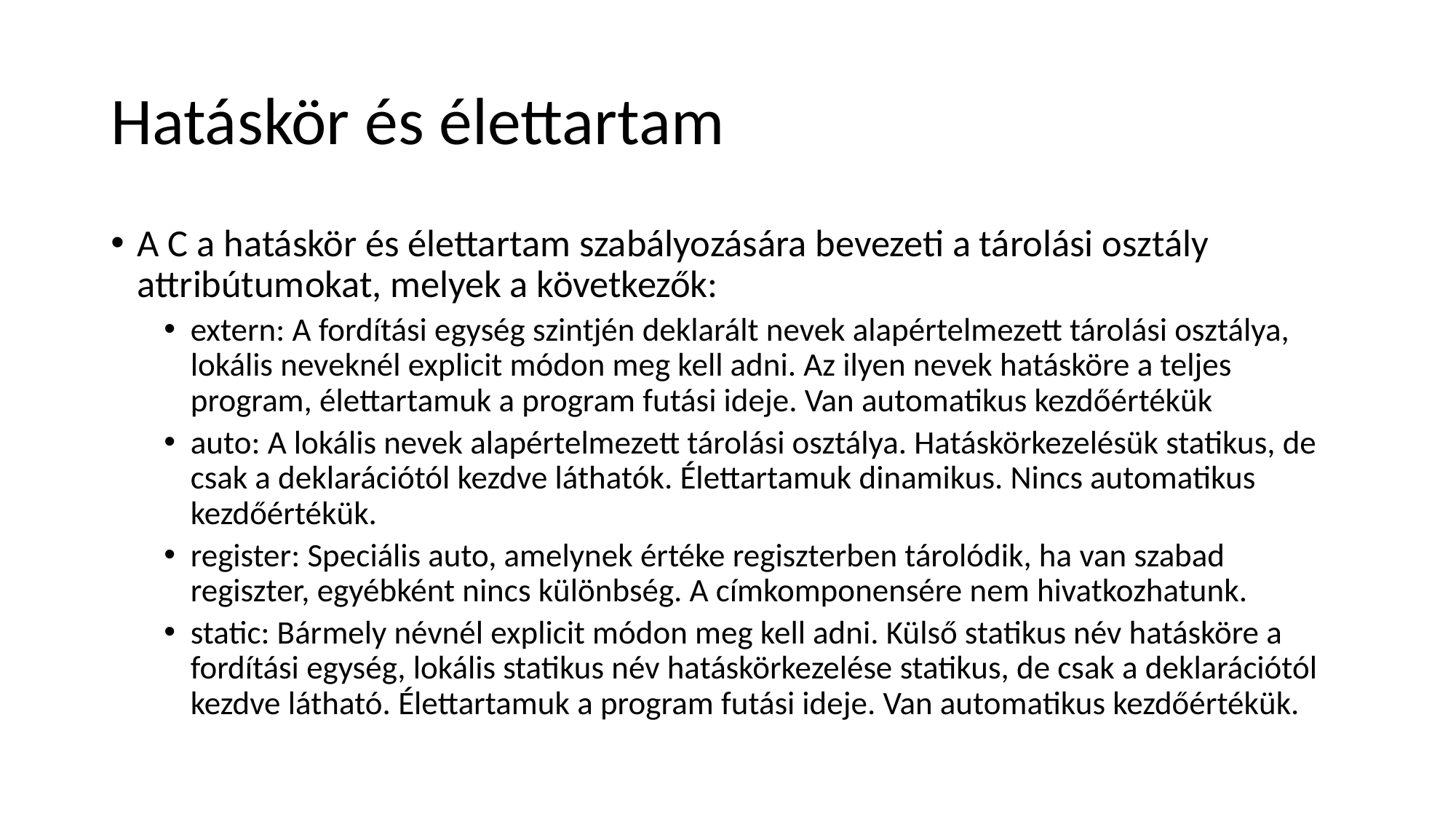

# Hatáskör és élettartam
A C a hatáskör és élettartam szabályozására bevezeti a tárolási osztály attribútumokat, melyek a következők:
extern: A fordítási egység szintjén deklarált nevek alapértelmezett tárolási osztálya, lokális neveknél explicit módon meg kell adni. Az ilyen nevek hatásköre a teljes program, élettartamuk a program futási ideje. Van automatikus kezdőértékük
auto: A lokális nevek alapértelmezett tárolási osztálya. Hatáskörkezelésük statikus, de csak a deklarációtól kezdve láthatók. Élettartamuk dinamikus. Nincs automatikus kezdőértékük.
register: Speciális auto, amelynek értéke regiszterben tárolódik, ha van szabad regiszter, egyébként nincs különbség. A címkomponensére nem hivatkozhatunk.
static: Bármely névnél explicit módon meg kell adni. Külső statikus név hatásköre a fordítási egység, lokális statikus név hatáskörkezelése statikus, de csak a deklarációtól kezdve látható. Élettartamuk a program futási ideje. Van automatikus kezdőértékük.